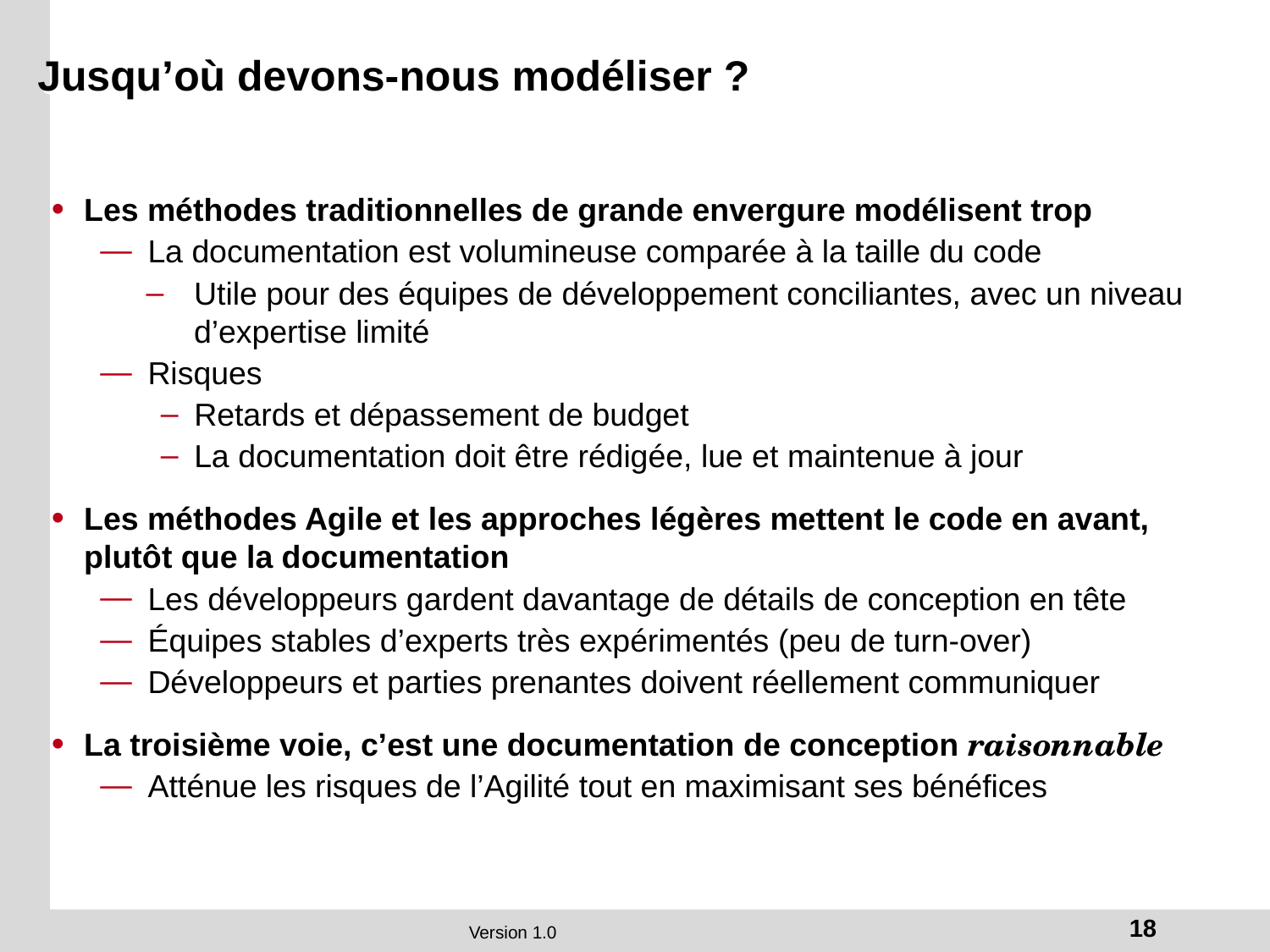

# Jusqu’où devons-nous modéliser ?
Les méthodes traditionnelles de grande envergure modélisent trop
La documentation est volumineuse comparée à la taille du code
Utile pour des équipes de développement conciliantes, avec un niveau d’expertise limité
Risques
Retards et dépassement de budget
La documentation doit être rédigée, lue et maintenue à jour
Les méthodes Agile et les approches légères mettent le code en avant, plutôt que la documentation
Les développeurs gardent davantage de détails de conception en tête
Équipes stables d’experts très expérimentés (peu de turn-over)
Développeurs et parties prenantes doivent réellement communiquer
La troisième voie, c’est une documentation de conception raisonnable
Atténue les risques de l’Agilité tout en maximisant ses bénéfices